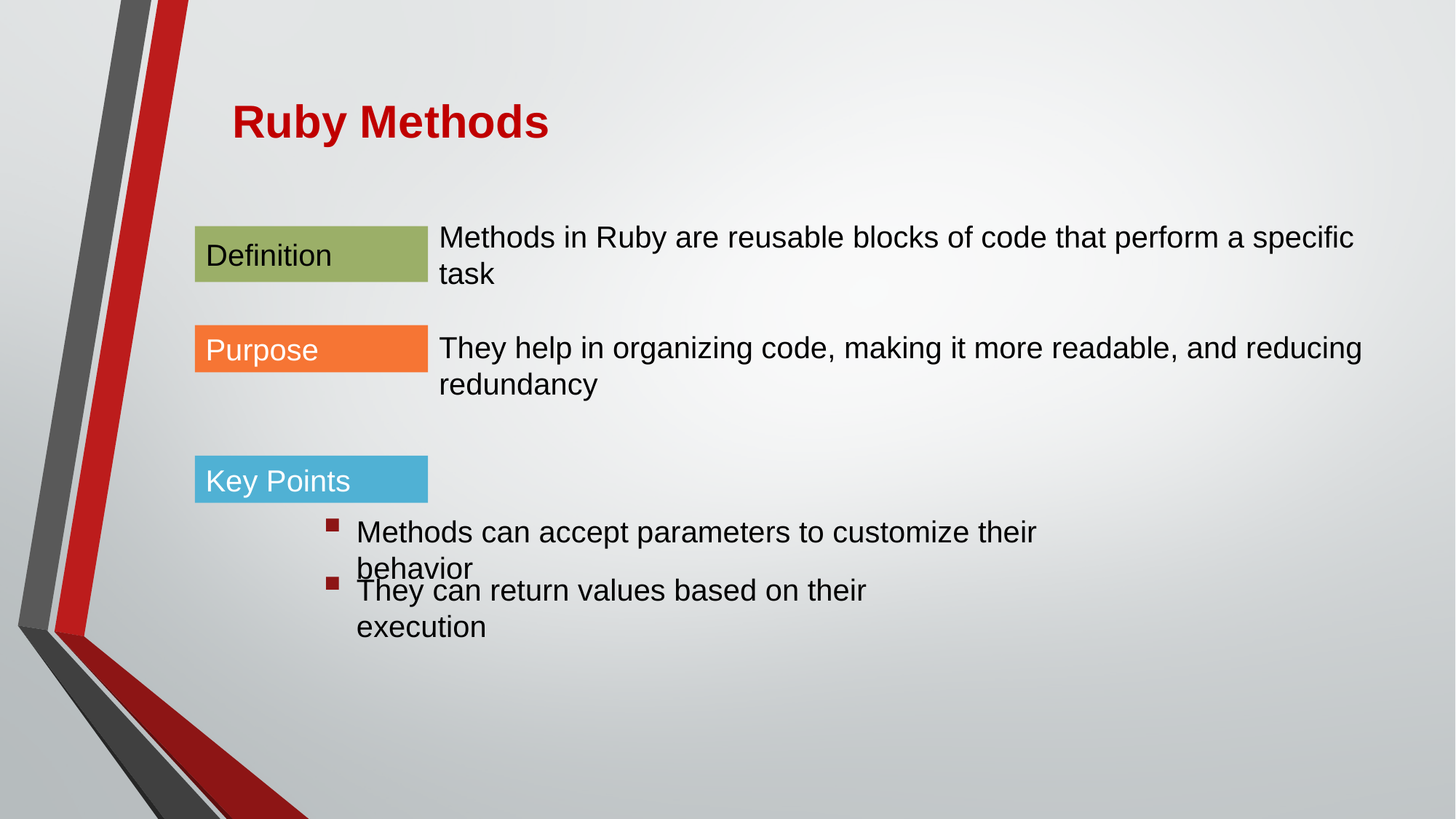

# Ruby Methods
Methods in Ruby are reusable blocks of code that perform a specific task
Definition
They help in organizing code, making it more readable, and reducing redundancy
Purpose
Key Points
Methods can accept parameters to customize their behavior
They can return values based on their execution